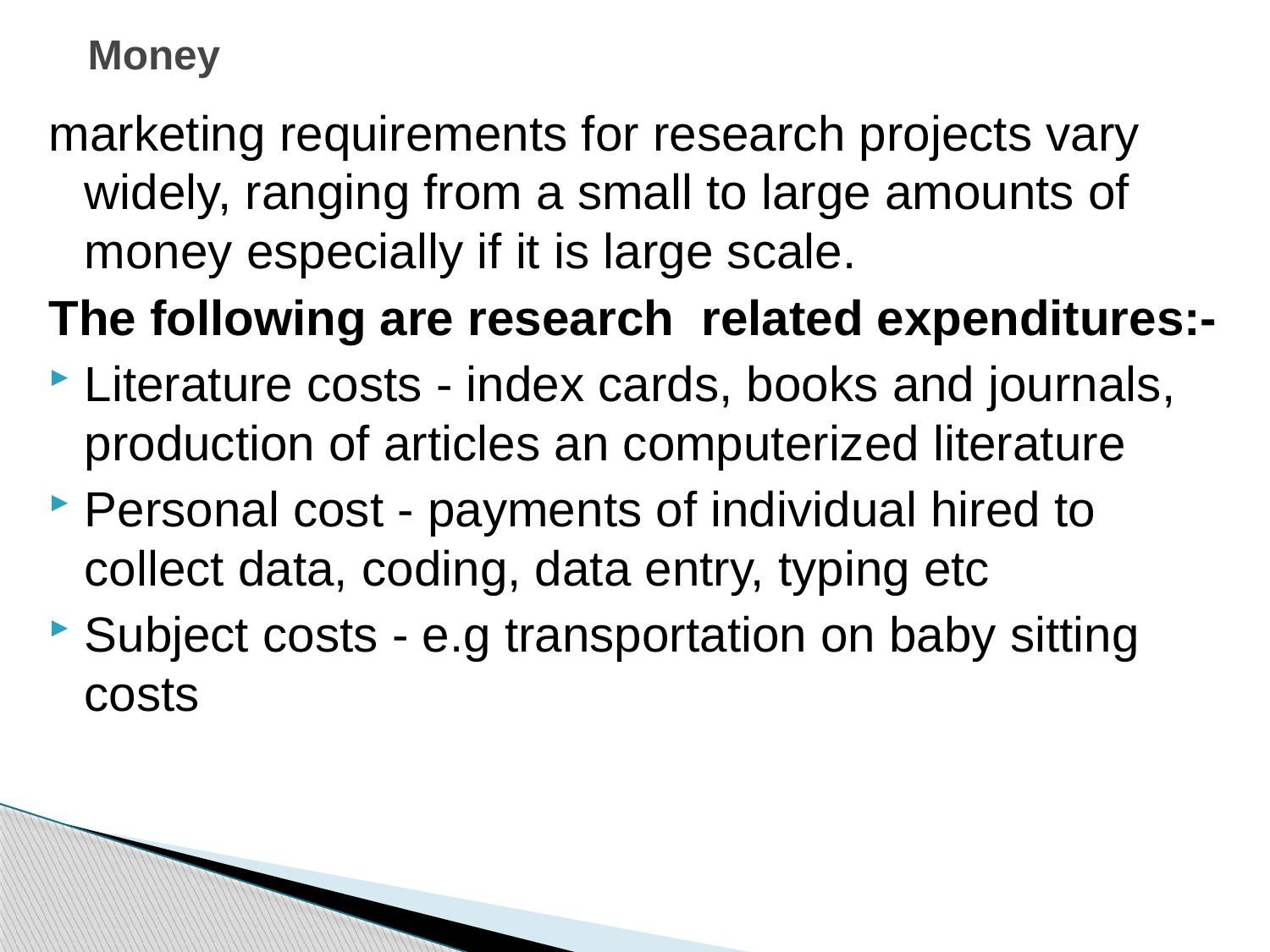

# Money
marketing requirements for research projects vary widely, ranging from a small to large amounts of money especially if it is large scale.
The following are research  related expenditures:-
Literature costs - index cards, books and journals, production of articles an computerized literature
Personal cost - payments of individual hired to collect data, coding, data entry, typing etc
Subject costs - e.g transportation on baby sitting costs